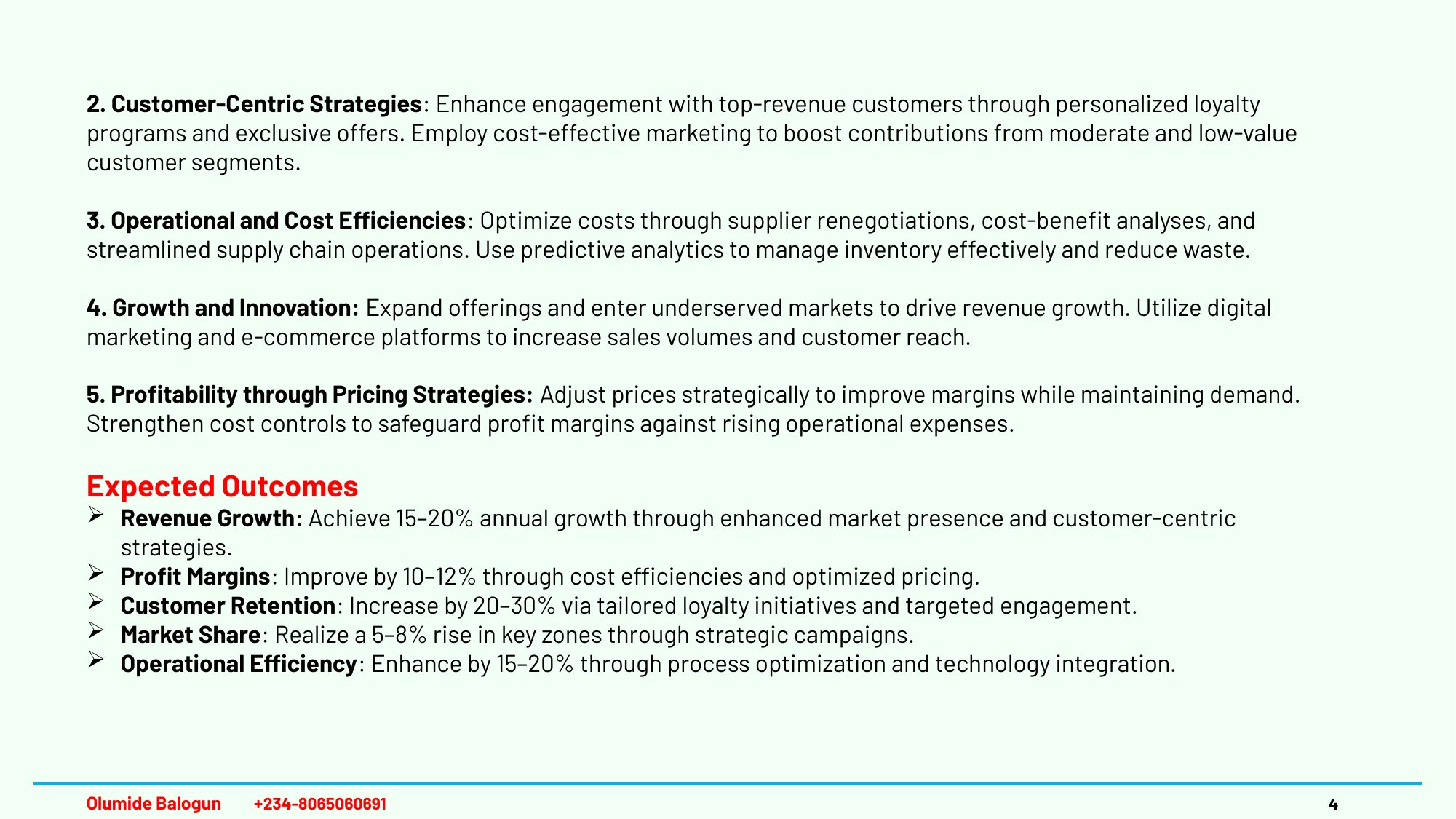

2. Customer-Centric Strategies: Enhance engagement with top-revenue customers through personalized loyalty programs and exclusive offers. Employ cost-effective marketing to boost contributions from moderate and low-value customer segments.

3. Operational and Cost Efficiencies: Optimize costs through supplier renegotiations, cost-benefit analyses, and streamlined supply chain operations. Use predictive analytics to manage inventory effectively and reduce waste.

4. Growth and Innovation: Expand offerings and enter underserved markets to drive revenue growth. Utilize digital marketing and e-commerce platforms to increase sales volumes and customer reach.

5. Profitability through Pricing Strategies: Adjust prices strategically to improve margins while maintaining demand. Strengthen cost controls to safeguard profit margins against rising operational expenses.

Expected Outcomes
Revenue Growth: Achieve 15–20% annual growth through enhanced market presence and customer-centric strategies.
Profit Margins: Improve by 10–12% through cost efficiencies and optimized pricing.
Customer Retention: Increase by 20–30% via tailored loyalty initiatives and targeted engagement.
Market Share: Realize a 5–8% rise in key zones through strategic campaigns.
Operational Efficiency: Enhance by 15–20% through process optimization and technology integration.

Olumide Balogun         +234-8065060691
4